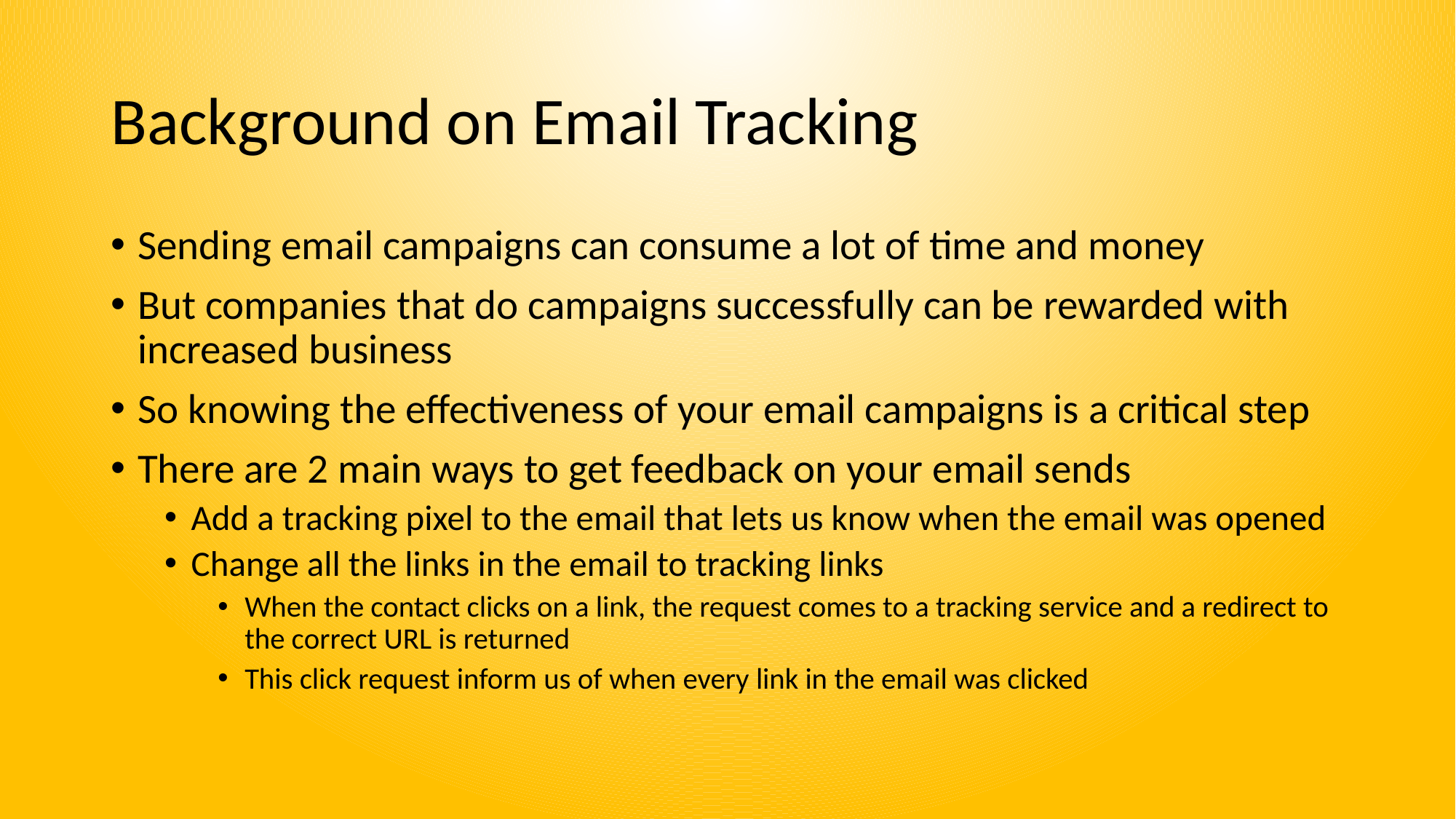

# Background on Email Tracking
Sending email campaigns can consume a lot of time and money
But companies that do campaigns successfully can be rewarded with increased business
So knowing the effectiveness of your email campaigns is a critical step
There are 2 main ways to get feedback on your email sends
Add a tracking pixel to the email that lets us know when the email was opened
Change all the links in the email to tracking links
When the contact clicks on a link, the request comes to a tracking service and a redirect to the correct URL is returned
This click request inform us of when every link in the email was clicked